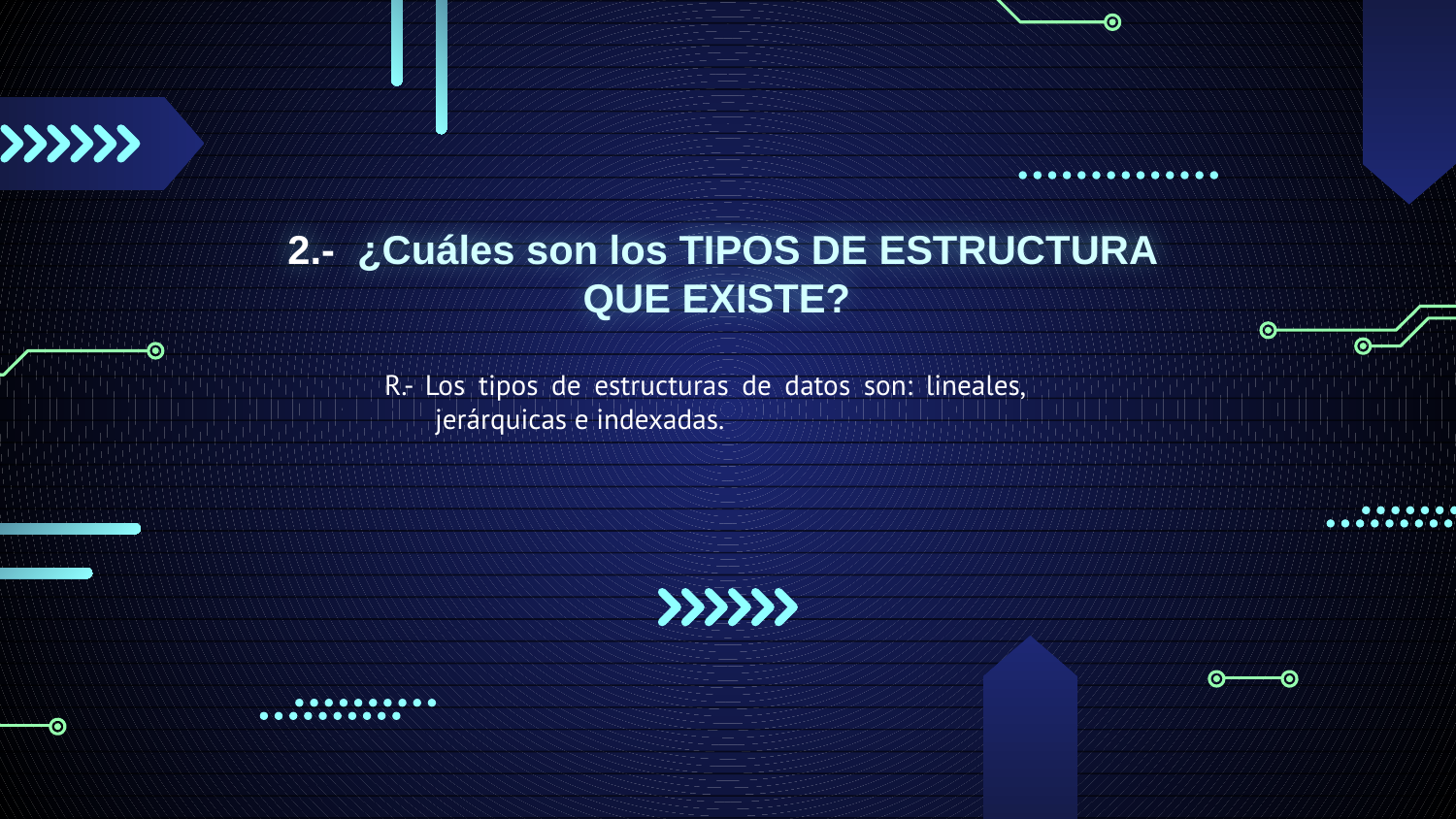

# 2.-  ¿Cuáles son los TIPOS DE ESTRUCTURA QUE EXISTE?
R.- Los tipos de estructuras de datos son: lineales, jerárquicas e indexadas.